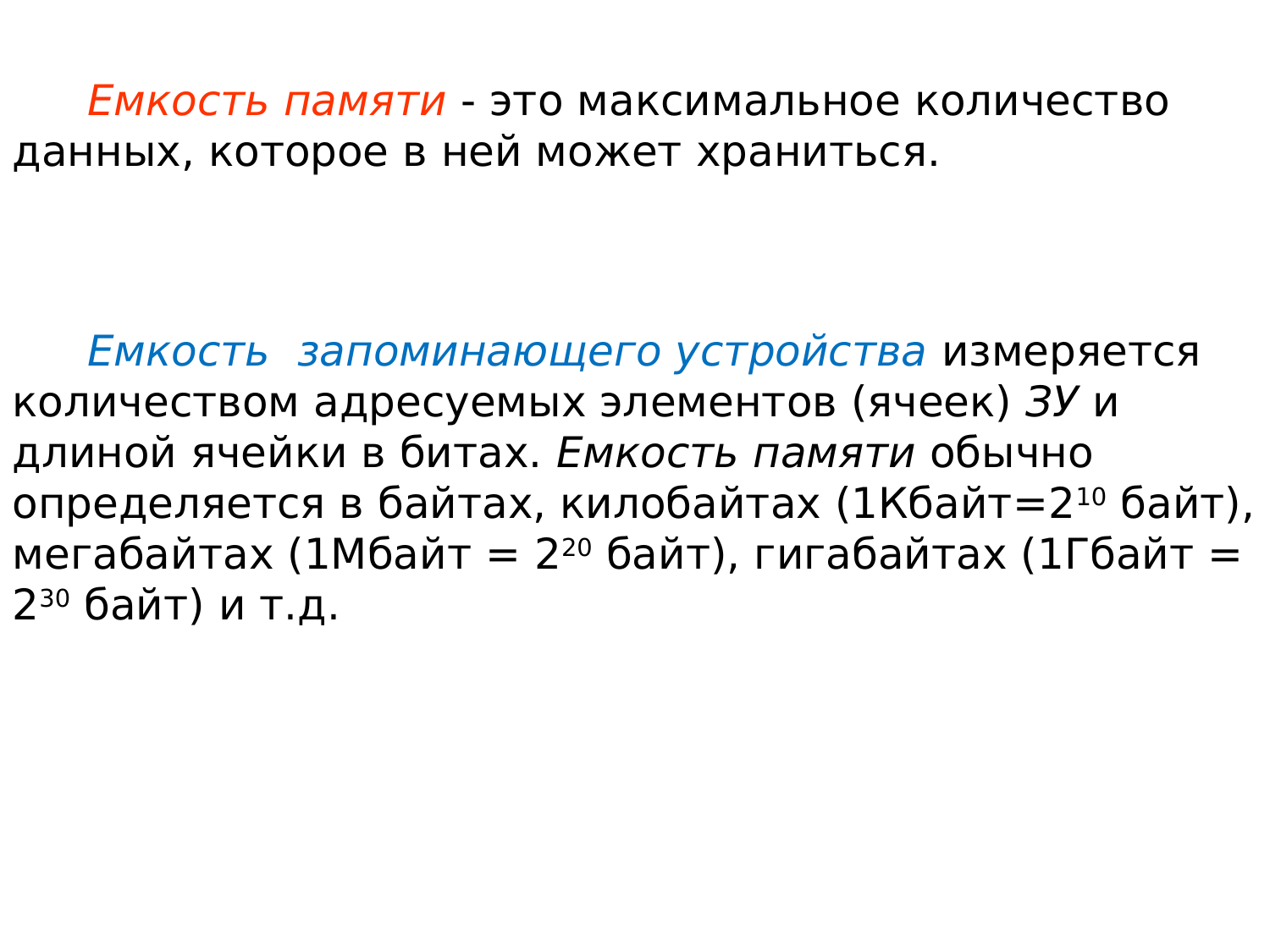

Емкость памяти - это максимальное количество данных, которое в ней может храниться.
Емкость  запоминающего устройства измеряется количеством адресуемых элементов (ячеек) ЗУ и длиной ячейки в битах. Емкость памяти обычно определяется в байтах, килобайтах (1Кбайт=210 байт), мегабайтах (1Мбайт = 220 байт), гигабайтах (1Гбайт = 230 байт) и т.д.